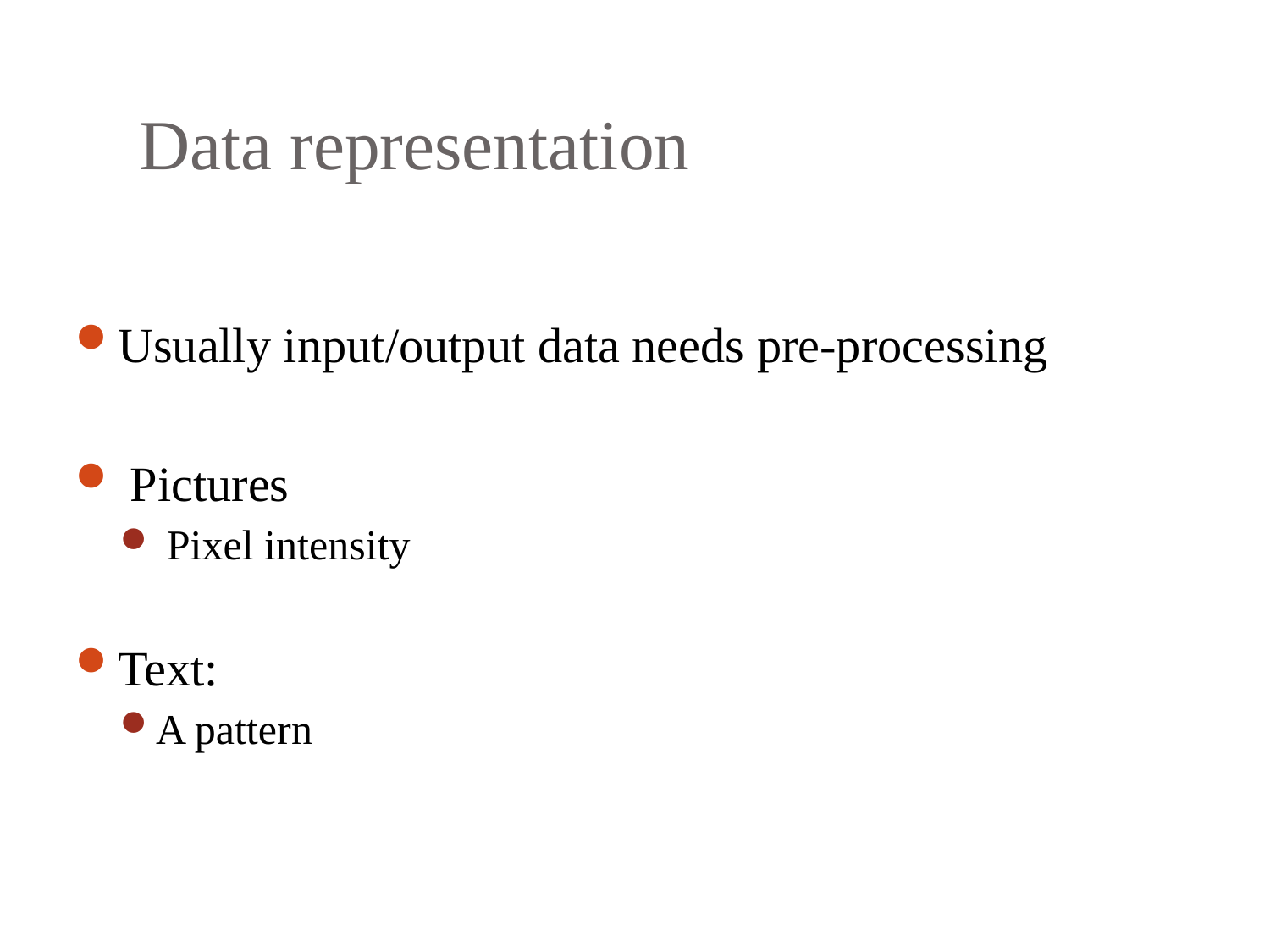

Data representation
Usually input/output data needs pre‐processing

 Pictures
 Pixel intensity

Text:
A pattern